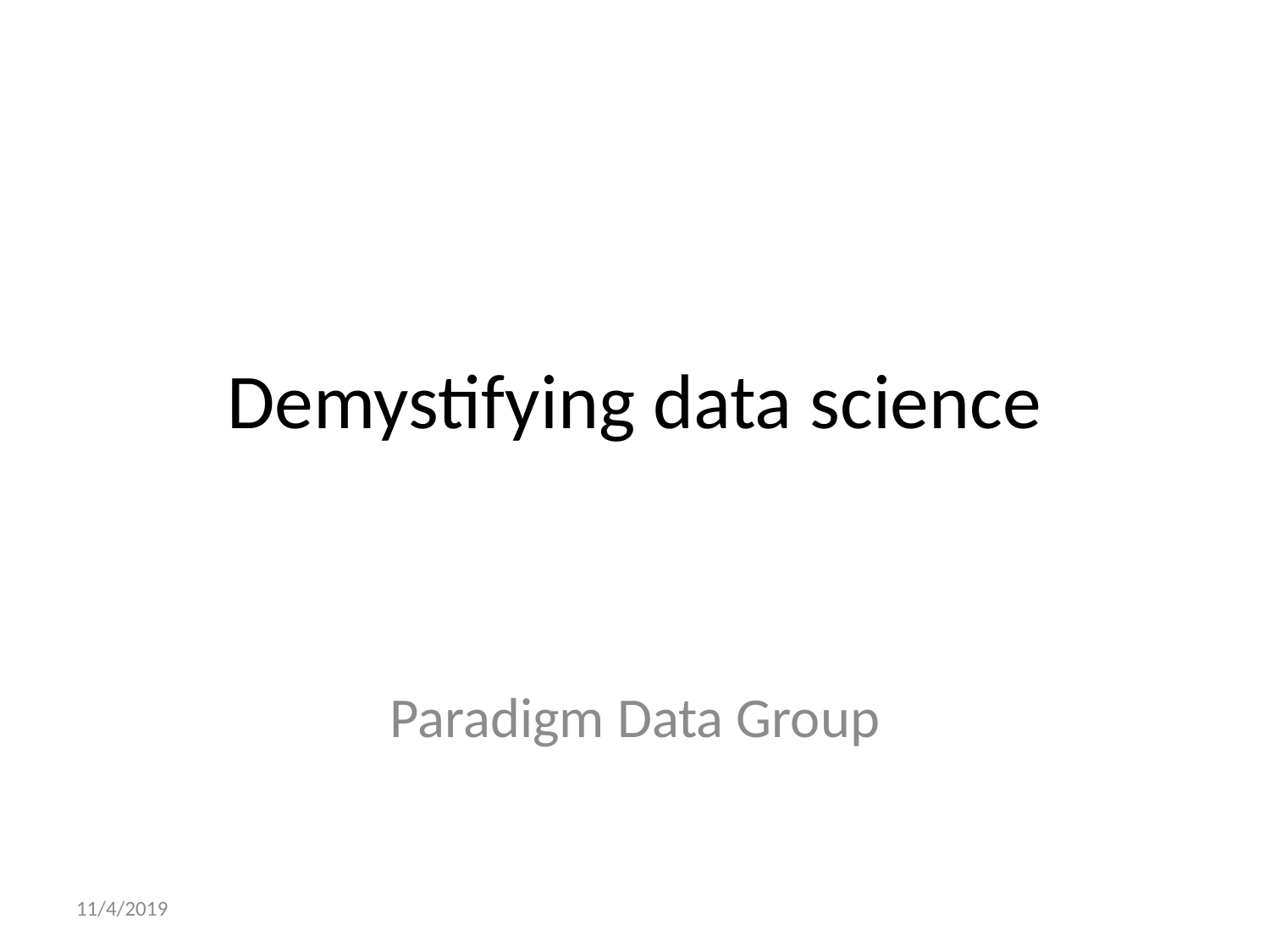

# Demystifying data science
Paradigm Data Group
11/4/2019